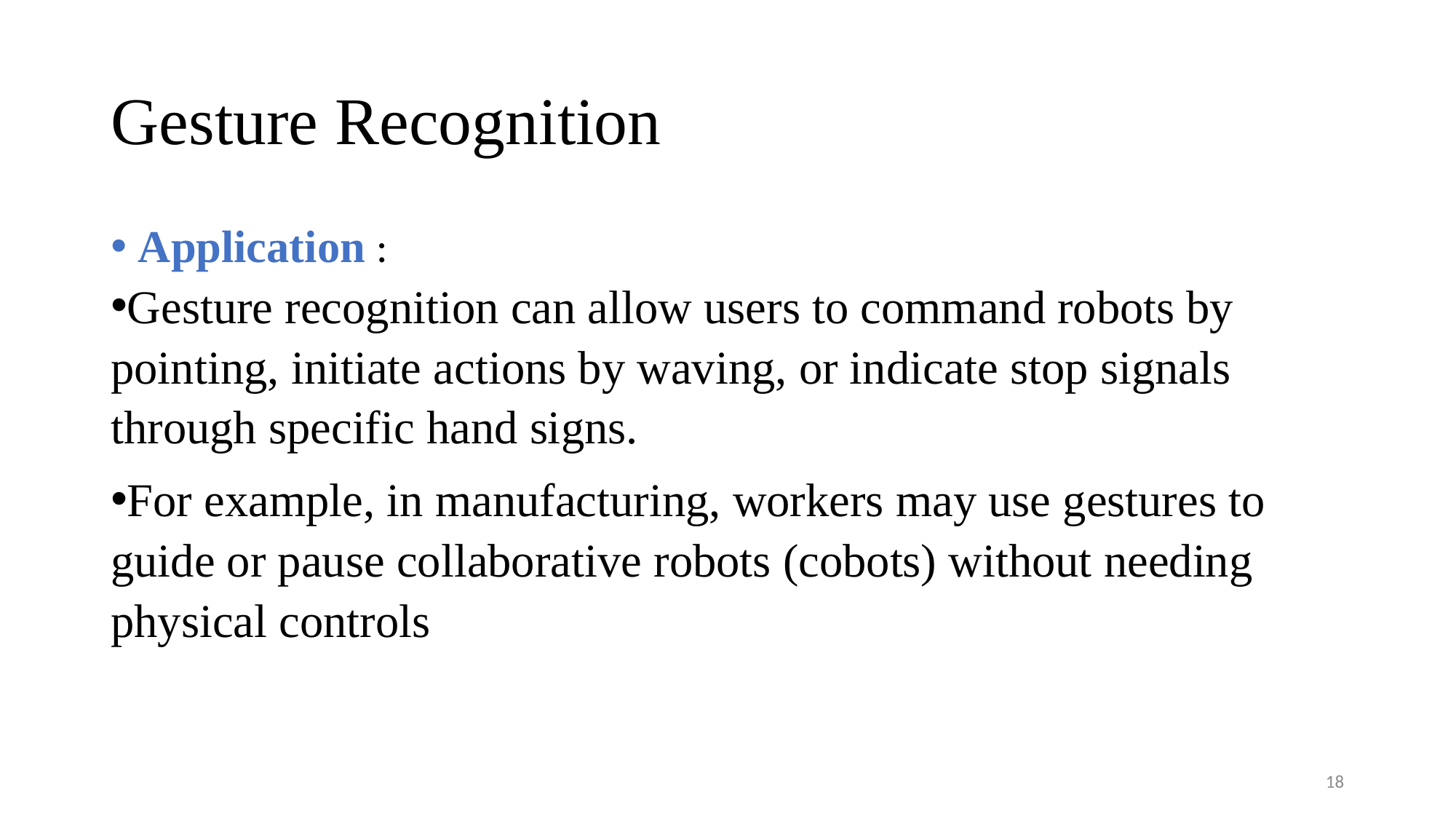

# Gesture Recognition
Application :
Gesture recognition can allow users to command robots by pointing, initiate actions by waving, or indicate stop signals through specific hand signs.
For example, in manufacturing, workers may use gestures to guide or pause collaborative robots (cobots) without needing physical controls

18